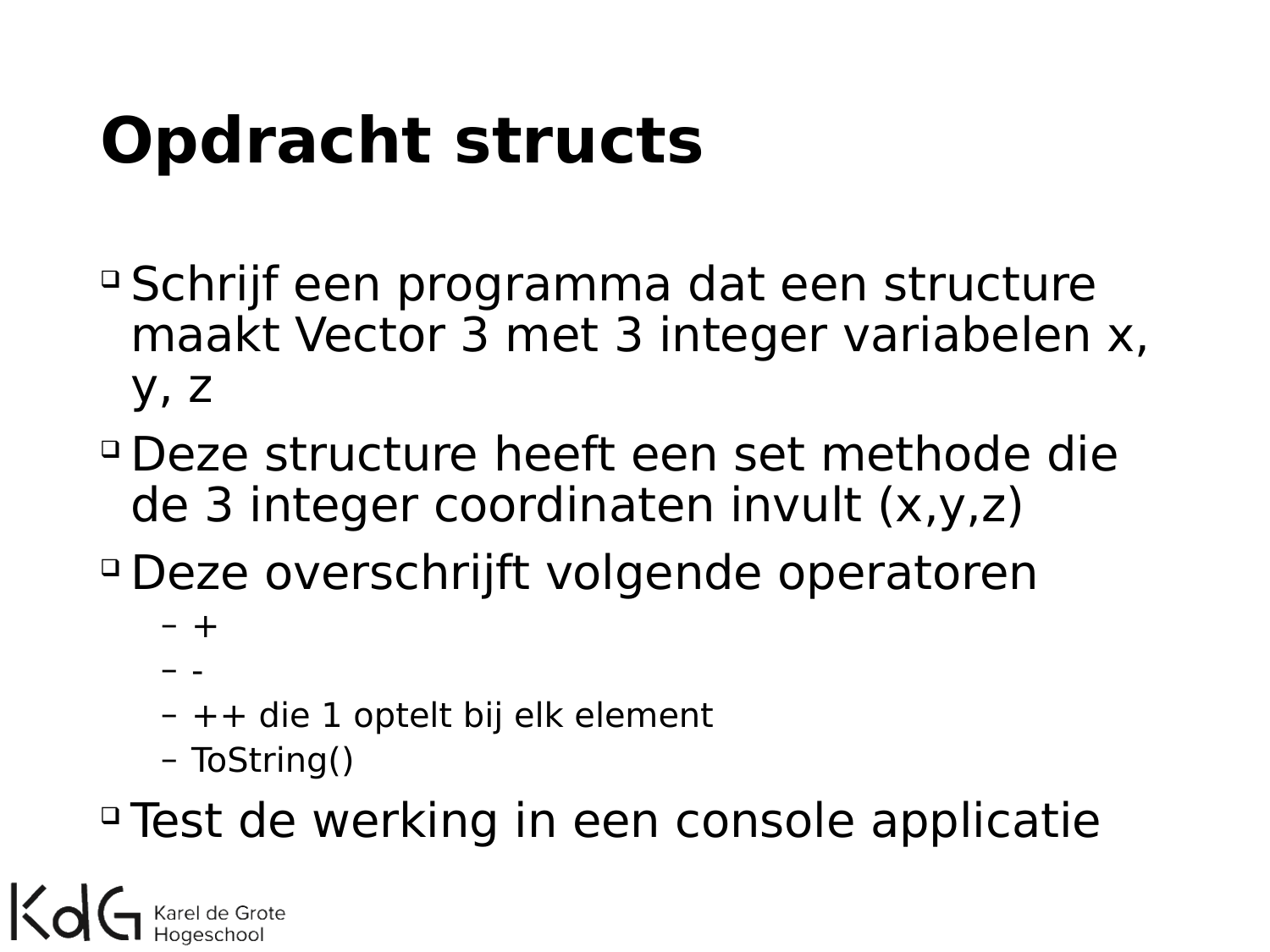

# Opdracht structs
Schrijf een programma dat een structure maakt Vector 3 met 3 integer variabelen x, y, z
Deze structure heeft een set methode die de 3 integer coordinaten invult (x,y,z)
Deze overschrijft volgende operatoren
+
-
++ die 1 optelt bij elk element
ToString()
Test de werking in een console applicatie